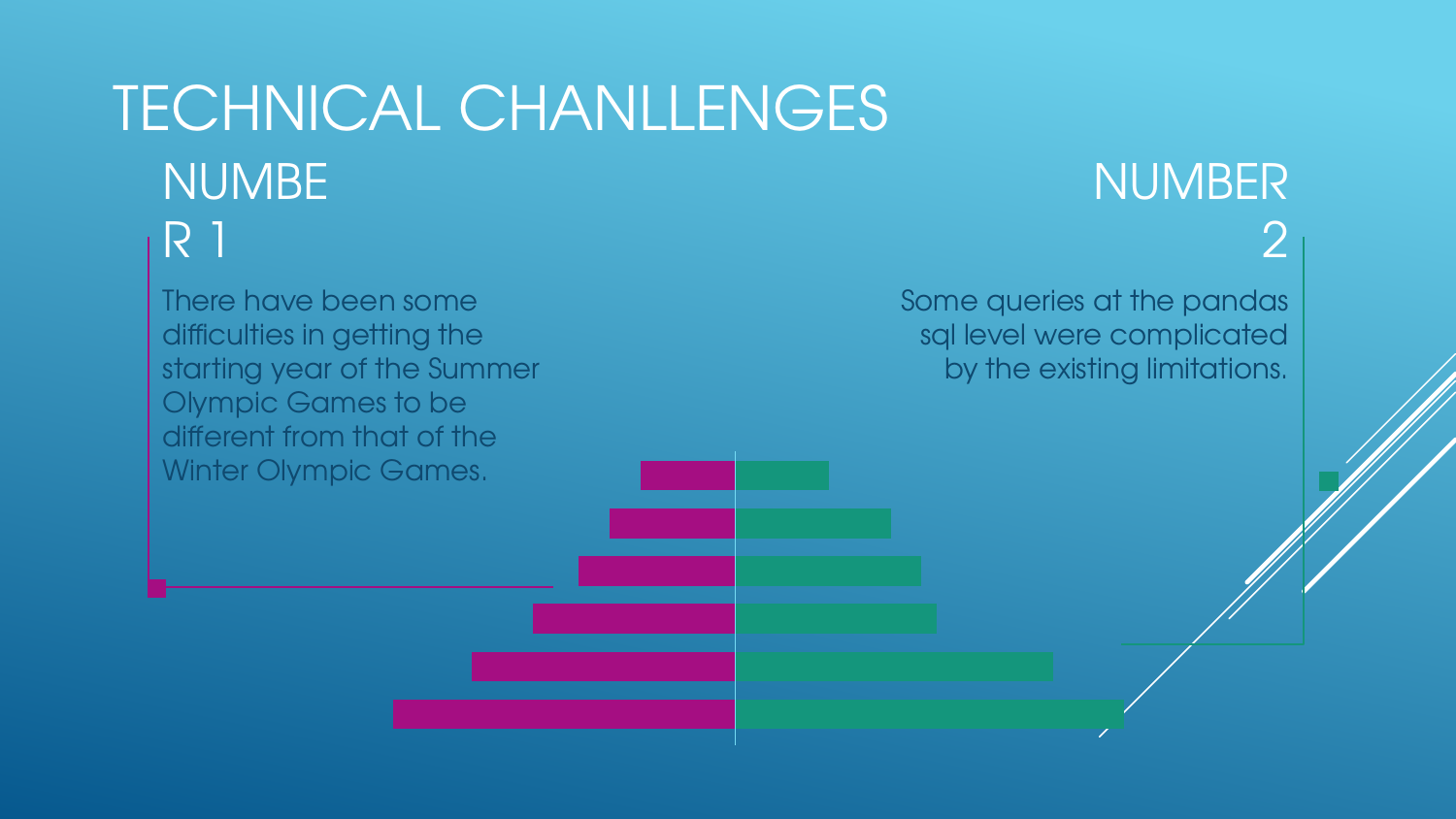

Technical Chanllenges
Number 2
# Number 1
There have been some difficulties in getting the starting year of the Summer Olympic Games to be different from that of the Winter Olympic Games.

Some queries at the pandas sql level were complicated by the existing limitations.